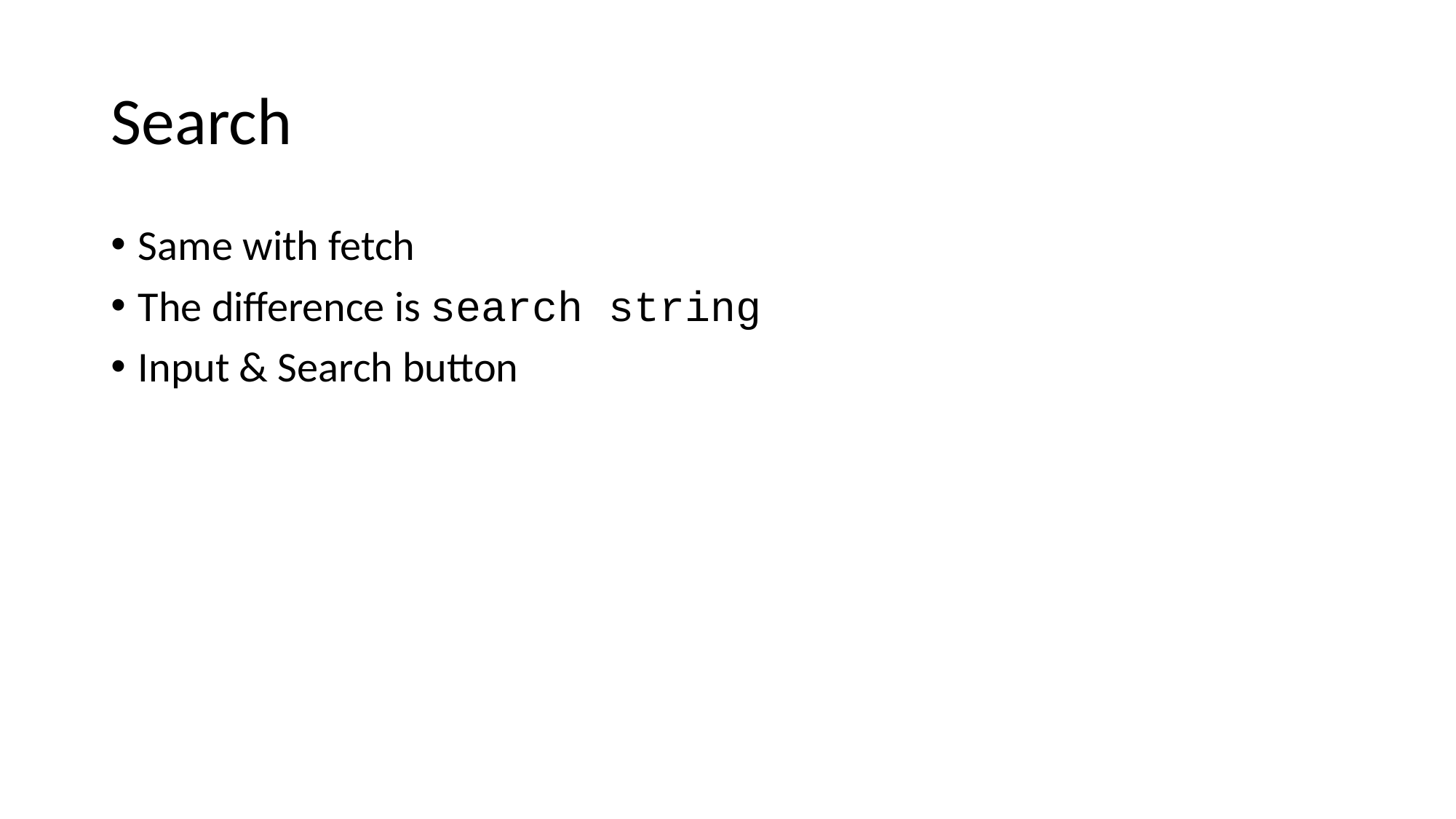

# Search
Same with fetch
The difference is search string
Input & Search button